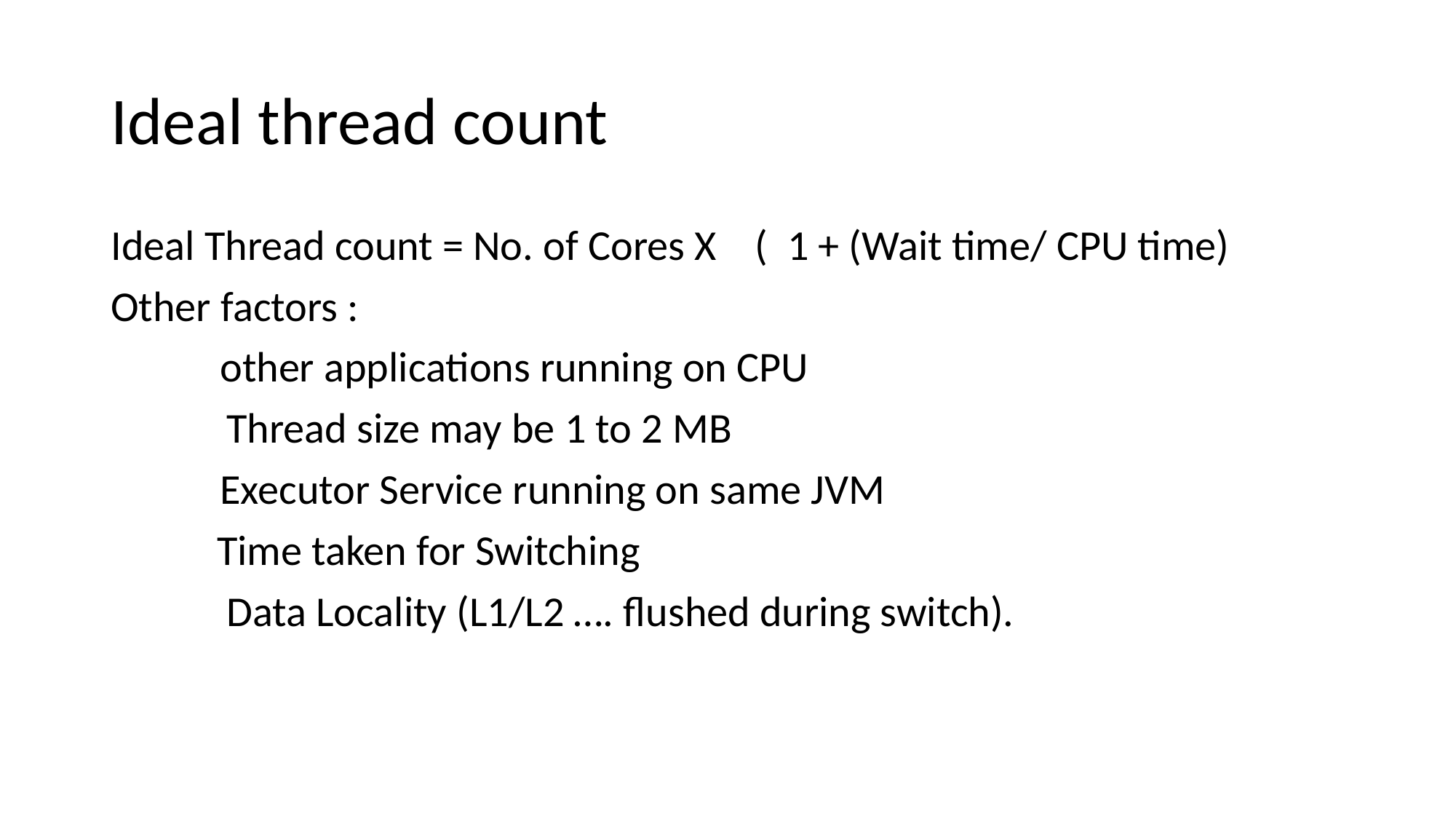

# Ideal thread count
Ideal Thread count = No. of Cores X    (  1 + (Wait time/ CPU time)
Other factors :
	other applications running on CPU
            Thread size may be 1 to 2 MB
	Executor Service running on same JVM
           Time taken for Switching
            Data Locality (L1/L2 …. flushed during switch).